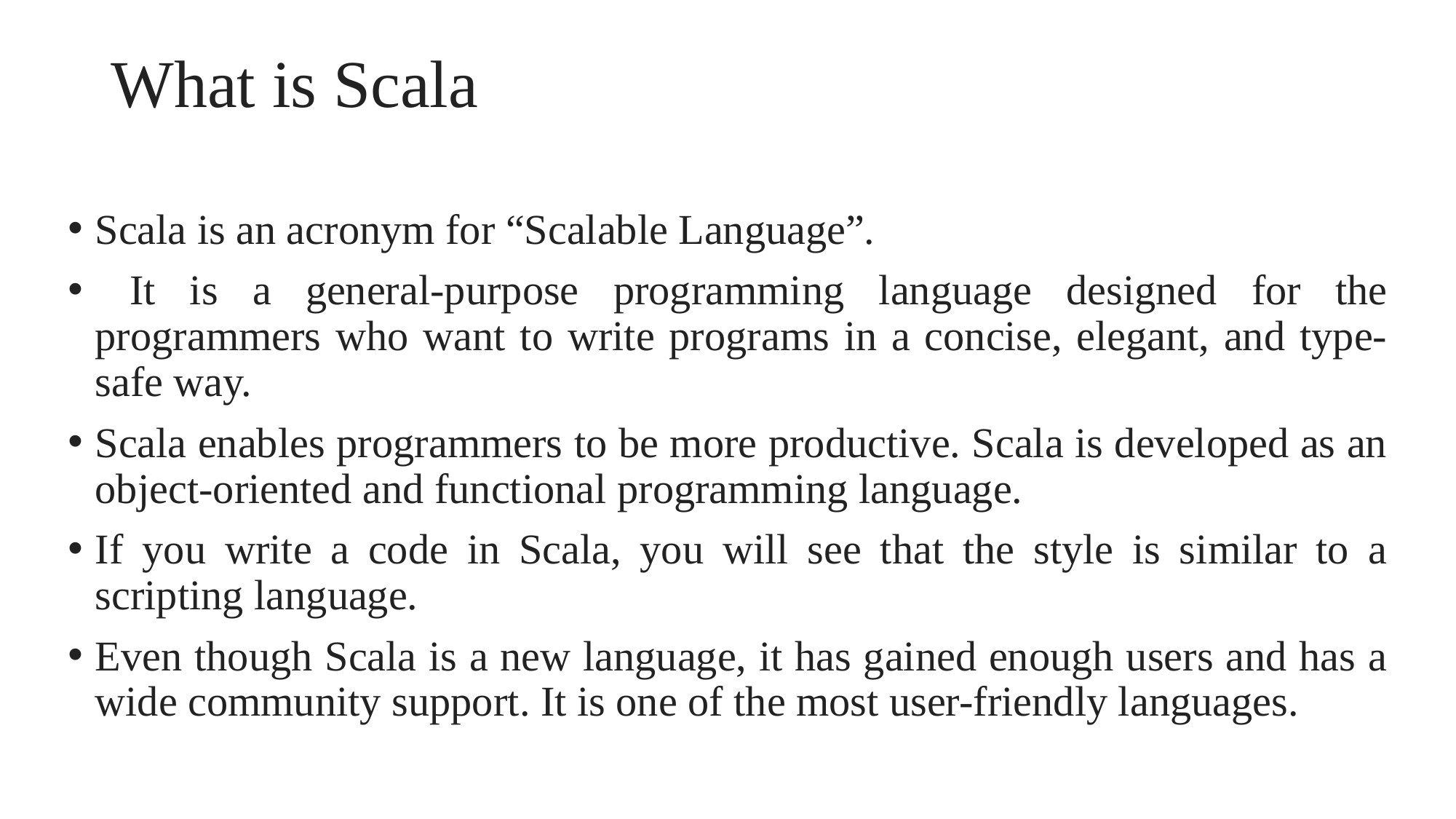

# What is Scala
Scala is an acronym for “Scalable Language”.
 It is a general-purpose programming language designed for the programmers who want to write programs in a concise, elegant, and type-safe way.
Scala enables programmers to be more productive. Scala is developed as an object-oriented and functional programming language.
If you write a code in Scala, you will see that the style is similar to a scripting language.
Even though Scala is a new language, it has gained enough users and has a wide community support. It is one of the most user-friendly languages.